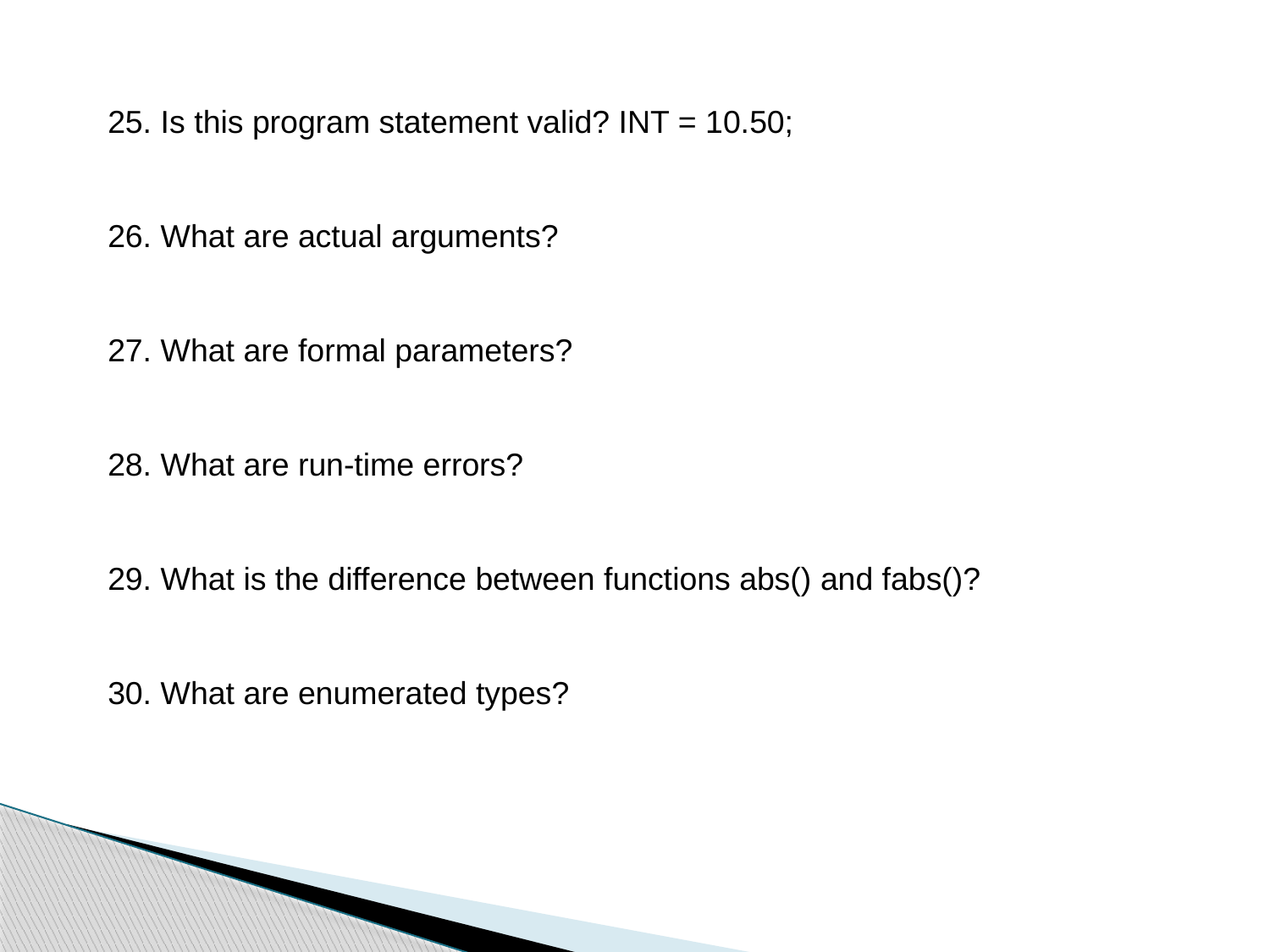

25. Is this program statement valid? INT = 10.50;

26. What are actual arguments?

27. What are formal parameters?

28. What are run-time errors?

29. What is the difference between functions abs() and fabs()?

30. What are enumerated types?